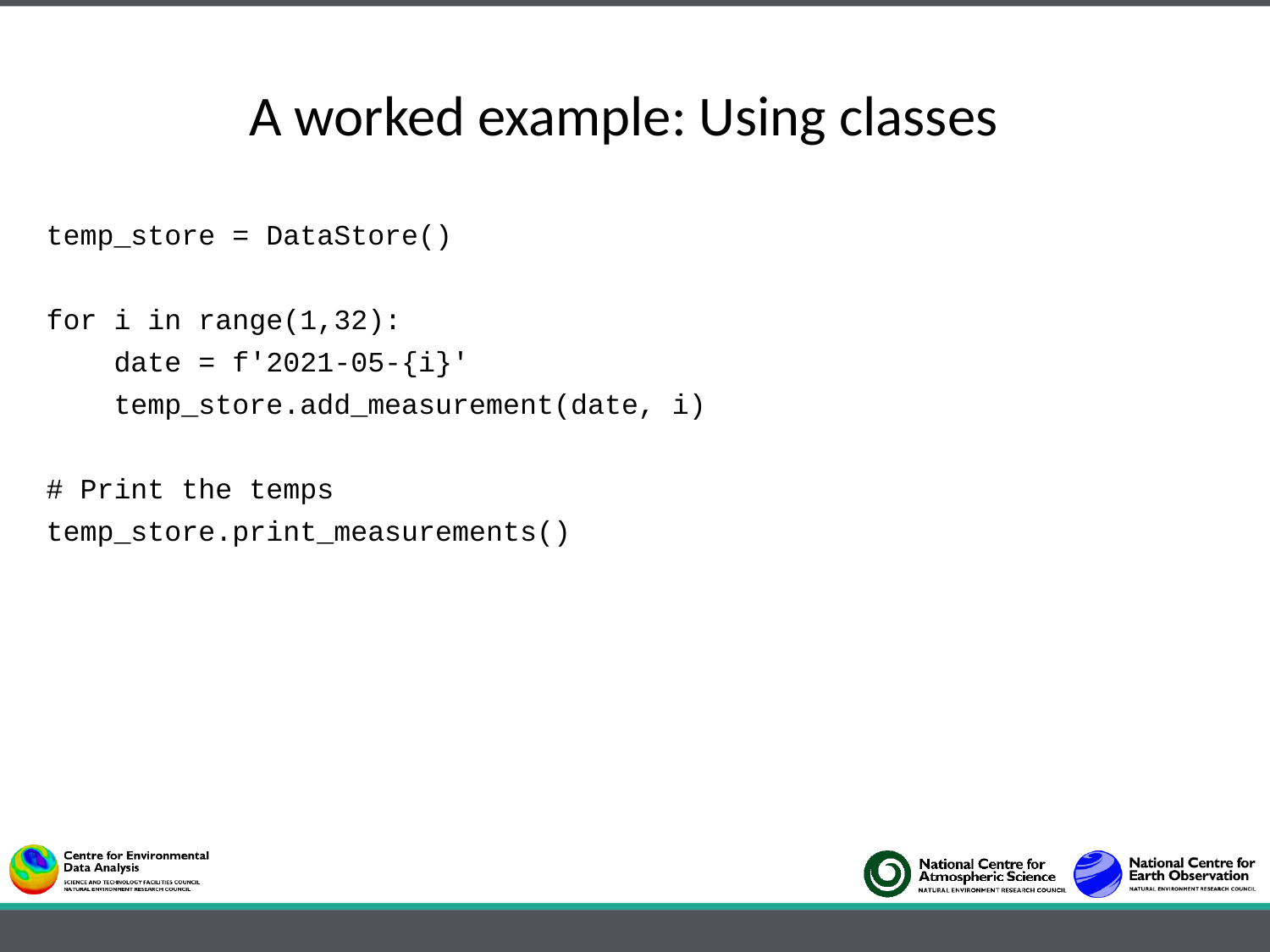

A worked example: Using classes
temp_store = DataStore()
for i in range(1,32):
    date = f'2021-05-{i}'
    temp_store.add_measurement(date, i)
# Print the temps
temp_store.print_measurements()